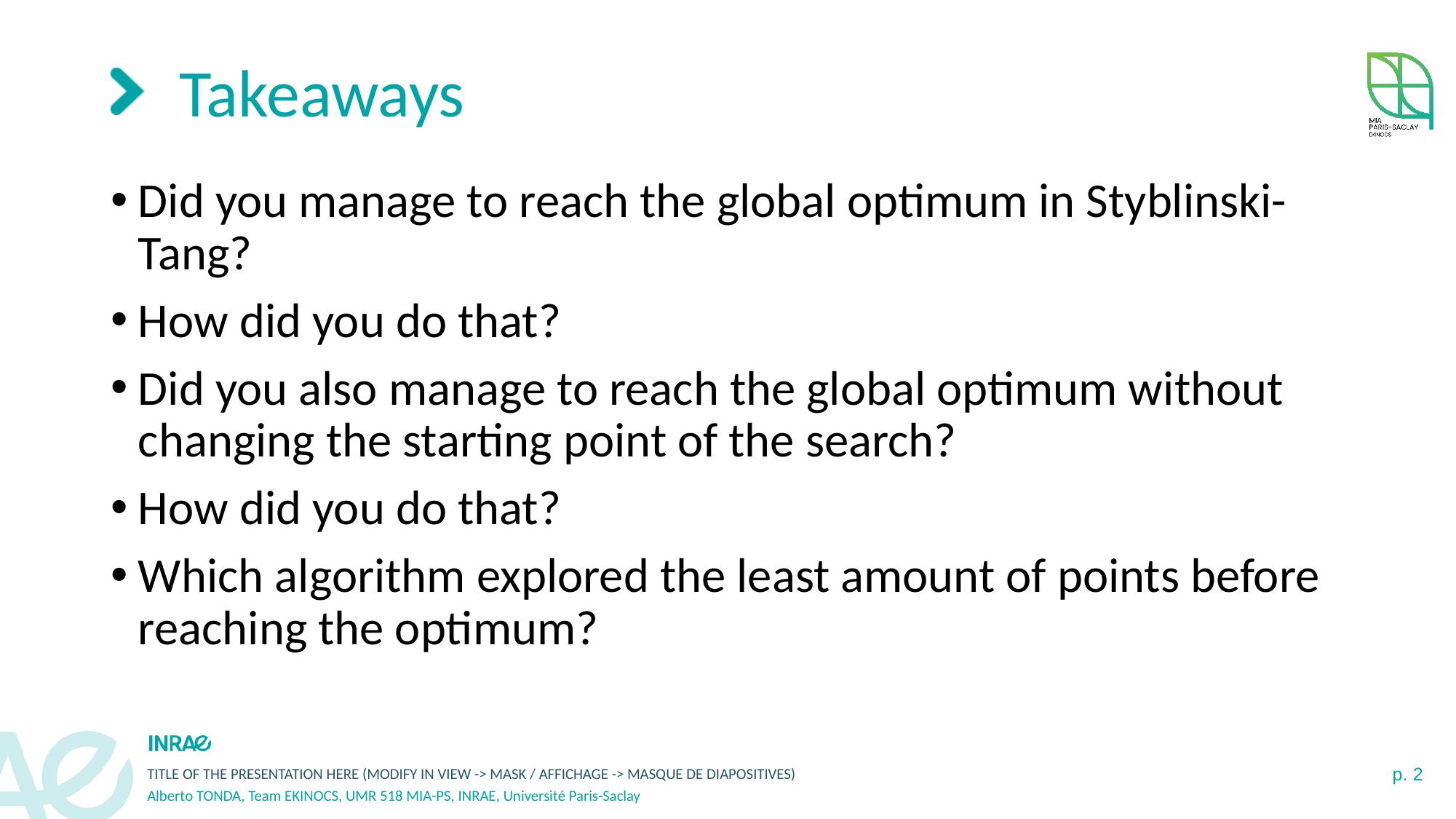

# Takeaways
Did you manage to reach the global optimum in Styblinski-Tang?
How did you do that?
Did you also manage to reach the global optimum without changing the starting point of the search?
How did you do that?
Which algorithm explored the least amount of points before reaching the optimum?